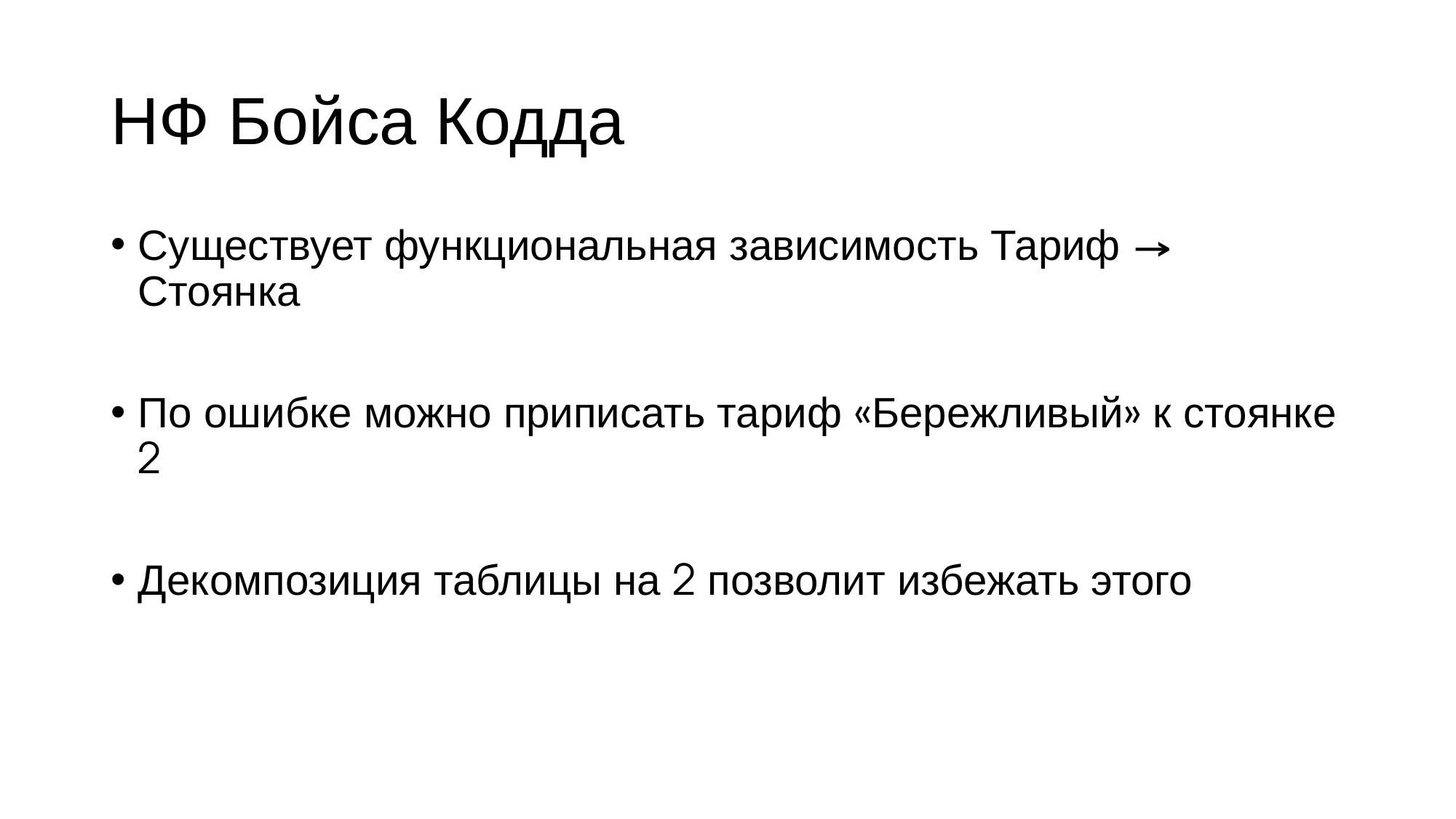

# НФ Бойса Кодда
Существует функциональная зависимость Тариф → Стоянка

По ошибке можно приписать тариф «Бережливый» к стоянке 2

Декомпозиция таблицы на 2 позволит избежать этого